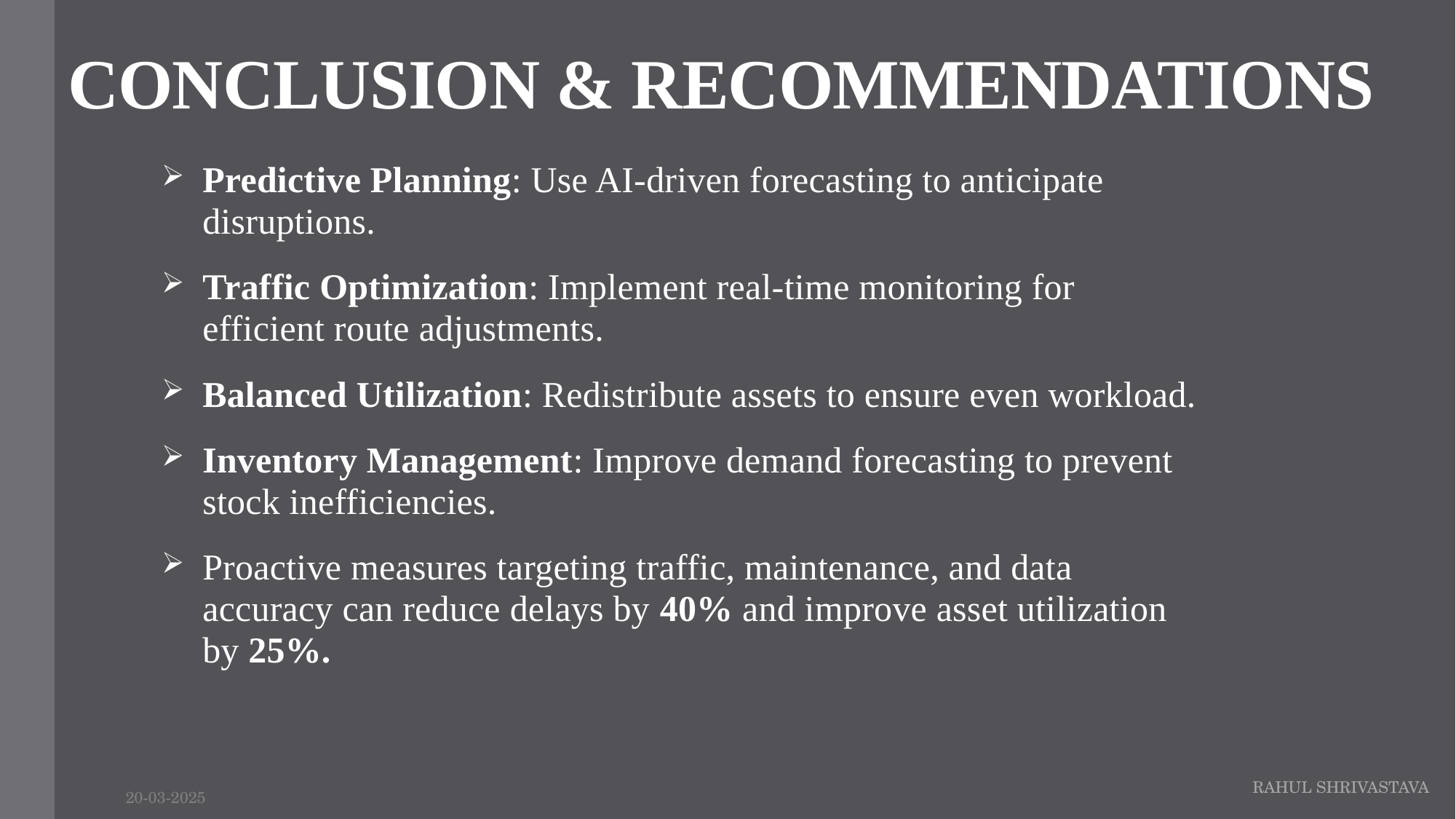

# CONCLUSION & RECOMMENDATIONS
Predictive Planning: Use AI-driven forecasting to anticipate disruptions.
Traffic Optimization: Implement real-time monitoring for efficient route adjustments.
Balanced Utilization: Redistribute assets to ensure even workload.
Inventory Management: Improve demand forecasting to prevent stock inefficiencies.
Proactive measures targeting traffic, maintenance, and data accuracy can reduce delays by 40% and improve asset utilization by 25%.
RAHUL SHRIVASTAVA
20-03-2025